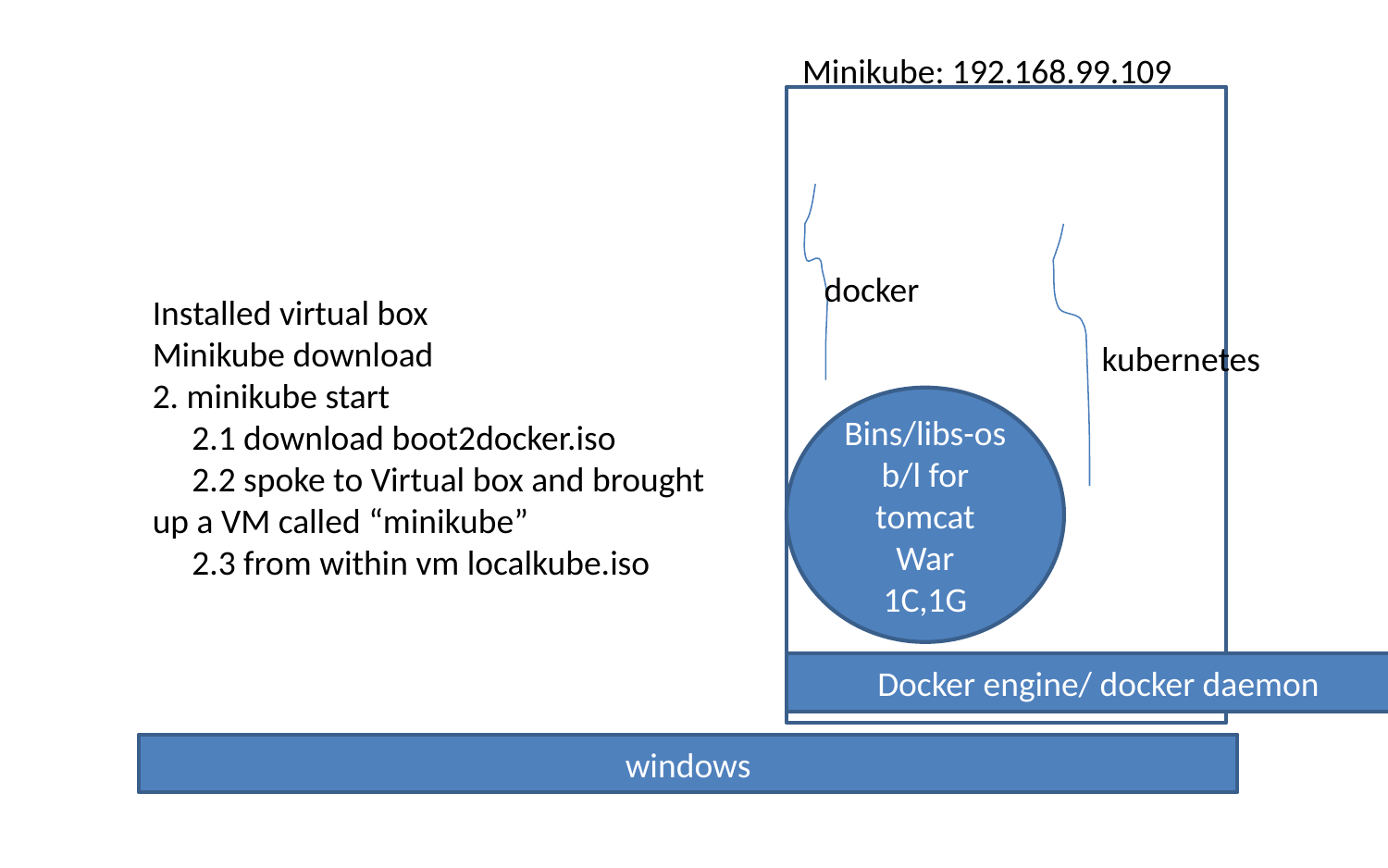

Minikube: 192.168.99.109

docker
Installed virtual box
Minikube download
2. minikube start
     2.1 download boot2docker.iso
     2.2 spoke to Virtual box and brought  up a VM called “minikube”
     2.3 from within vm localkube.iso

kubernetes
Bins/libs-os
b/l for tomcat
War
1C,1G
Docker engine/ docker daemon
windows